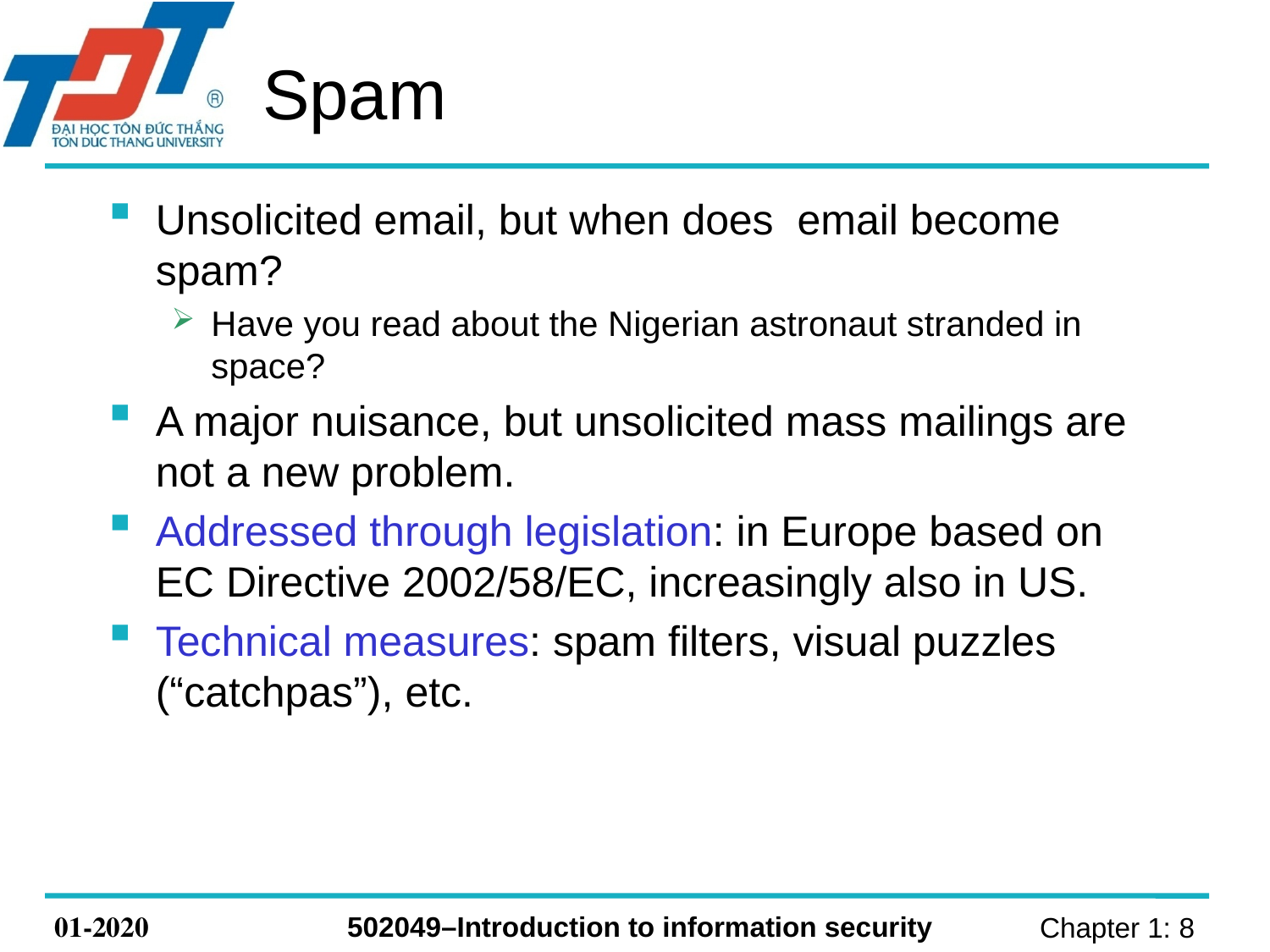

# Spam
Unsolicited email, but when does  email become spam?
Have you read about the Nigerian astronaut stranded in space?
A major nuisance, but unsolicited mass mailings are not a new problem.
Addressed through legislation: in Europe based on EC Directive 2002/58/EC, increasingly also in US.
Technical measures: spam filters, visual puzzles (“catchpas”), etc.